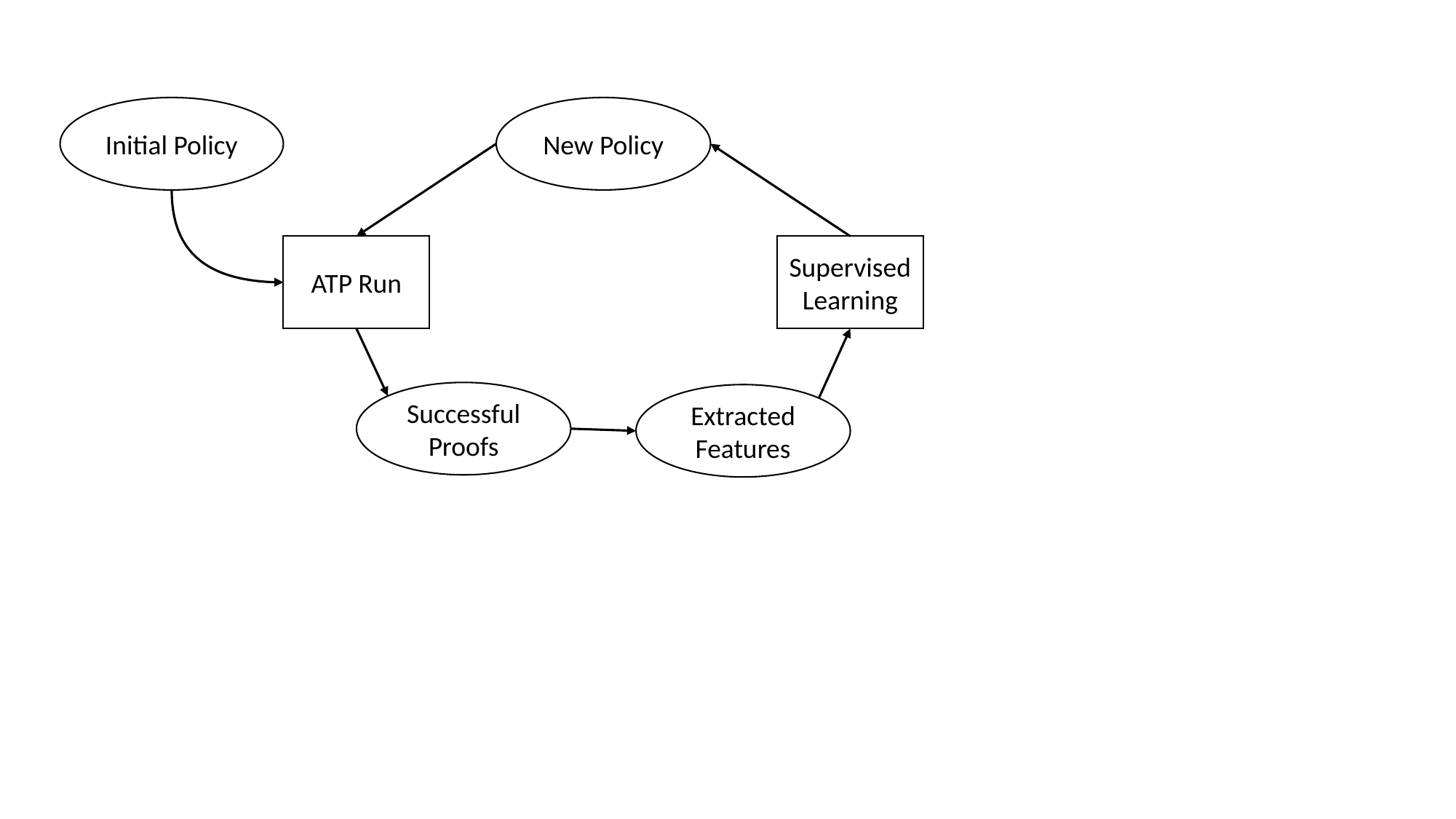

Initial Policy
New Policy
ATP Run
Supervised Learning
Successful Proofs
Extracted Features